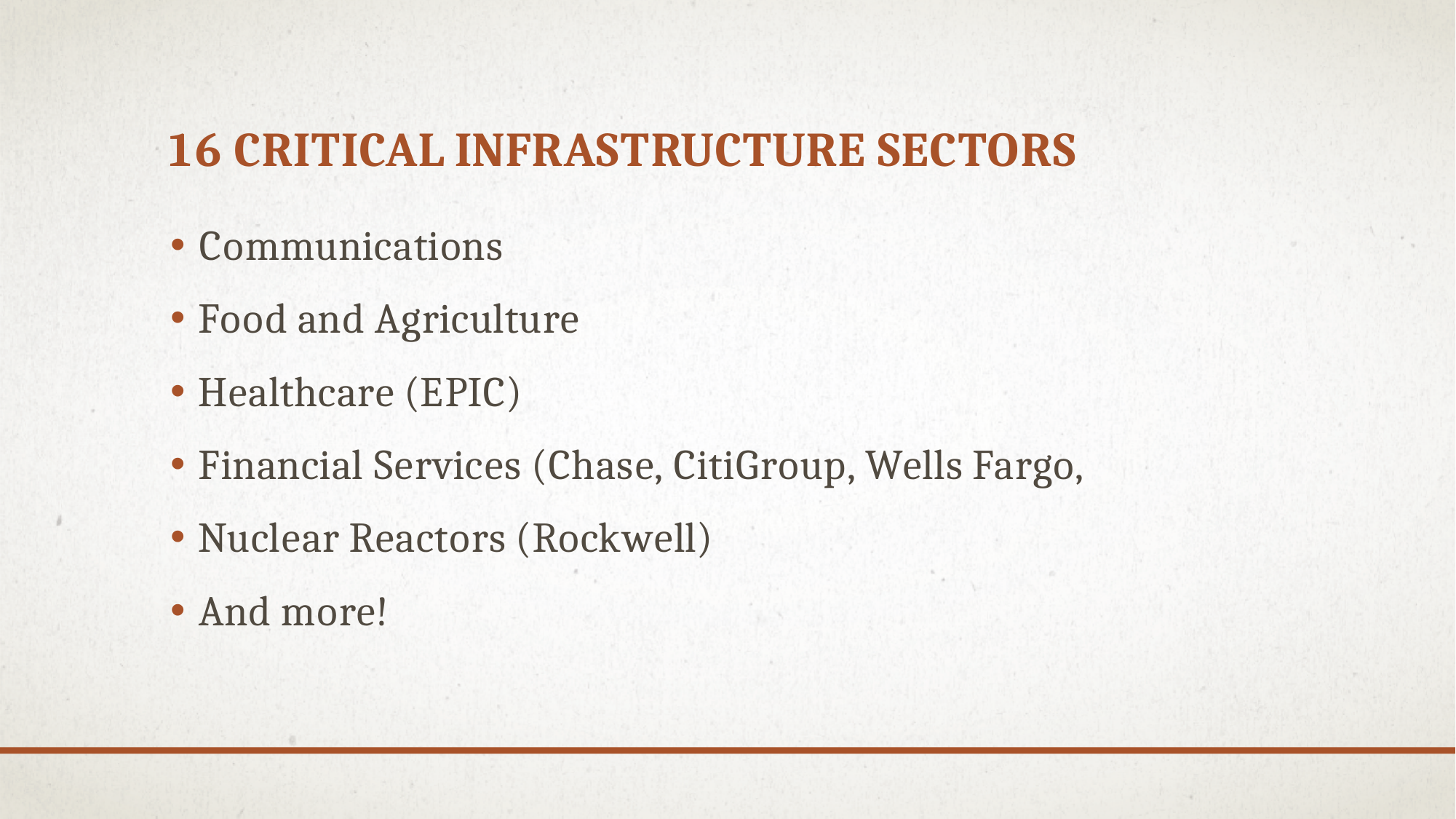

# 16 Critical Infrastructure Sectors
Communications
Food and Agriculture
Healthcare (EPIC)
Financial Services (Chase, CitiGroup, Wells Fargo,
Nuclear Reactors (Rockwell)
And more!